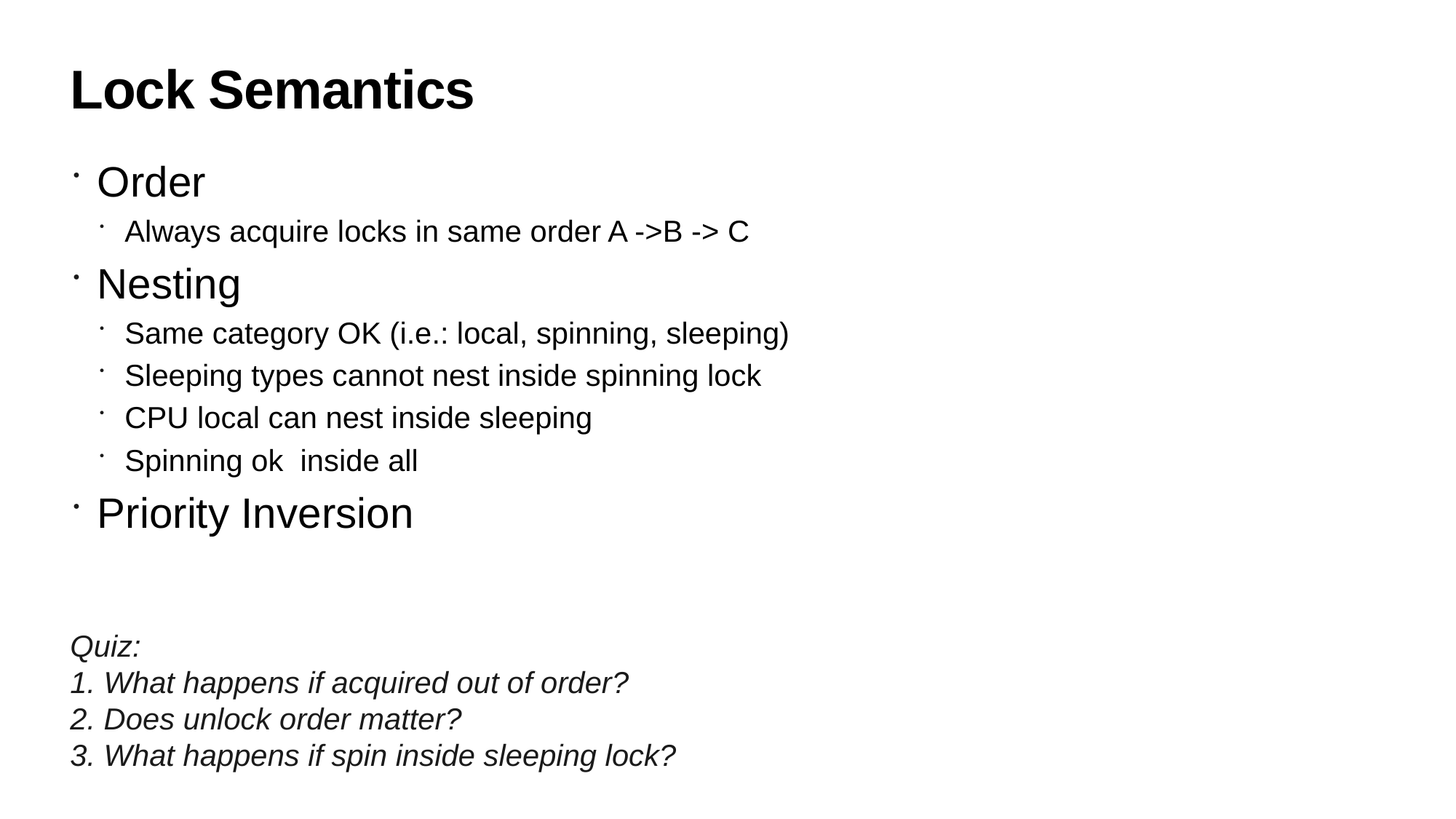

Lock Semantics
Order
Always acquire locks in same order A ->B -> C
Nesting
Same category OK (i.e.: local, spinning, sleeping)
Sleeping types cannot nest inside spinning lock
CPU local can nest inside sleeping
Spinning ok  inside all
Priority Inversion
Quiz:
1. What happens if acquired out of order?
2. Does unlock order matter?
3. What happens if spin inside sleeping lock?